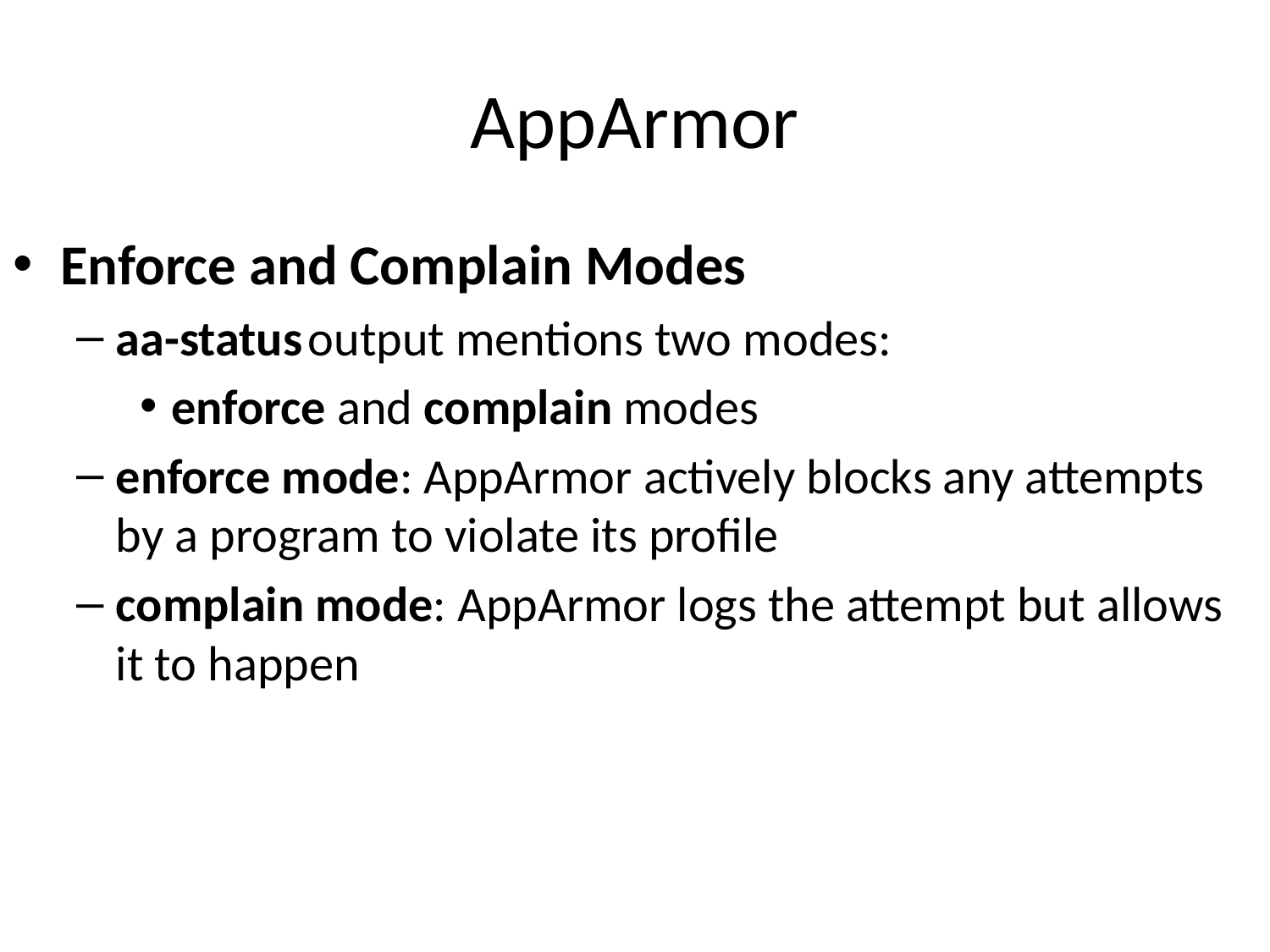

# AppArmor
Enforce and Complain Modes
aa-status output mentions two modes:
enforce and complain modes
enforce mode: AppArmor actively blocks any attempts by a program to violate its profile
complain mode: AppArmor logs the attempt but allows it to happen